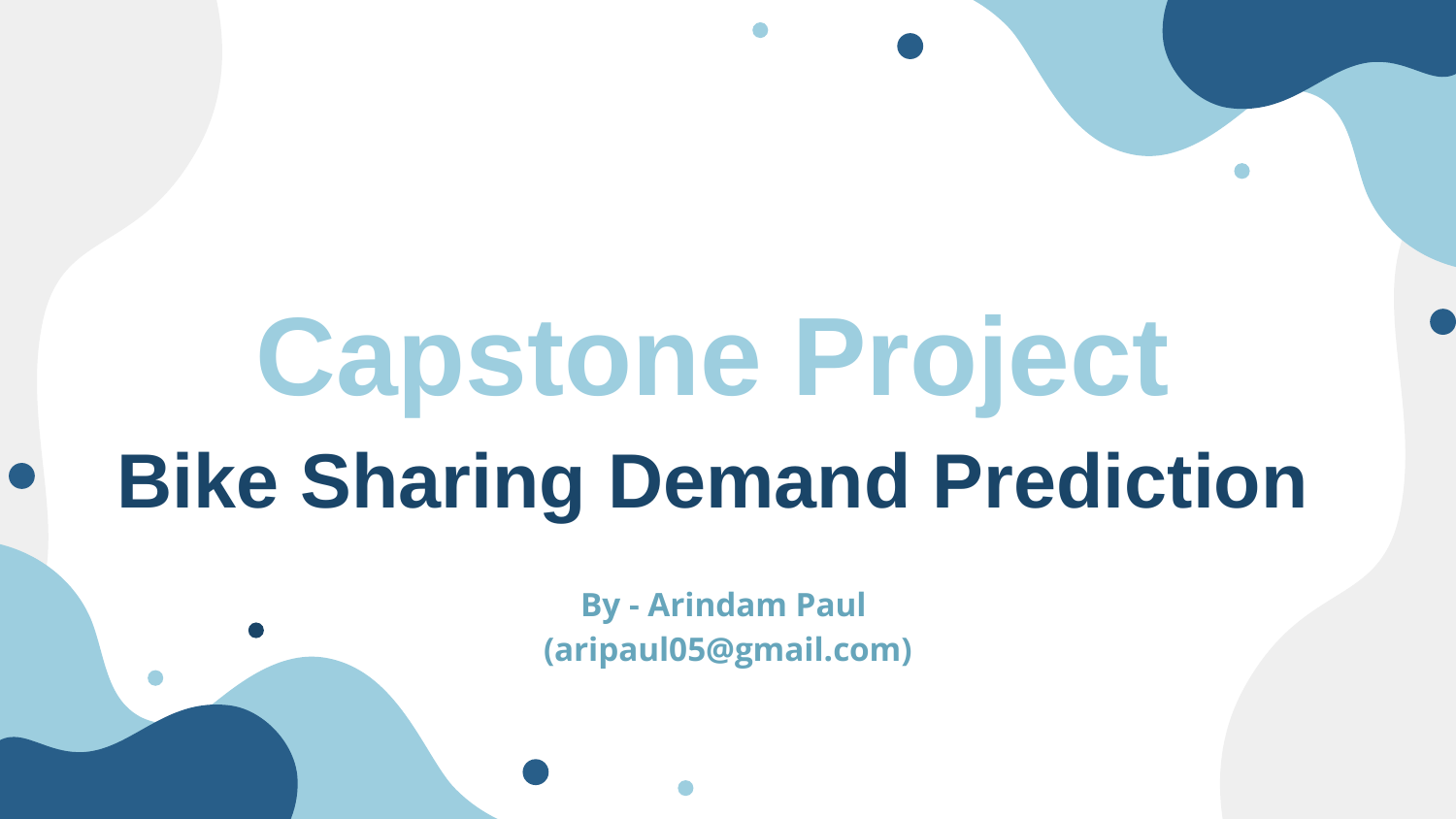

# Capstone Project
Bike Sharing Demand Prediction
By - Arindam Paul
(aripaul05@gmail.com)